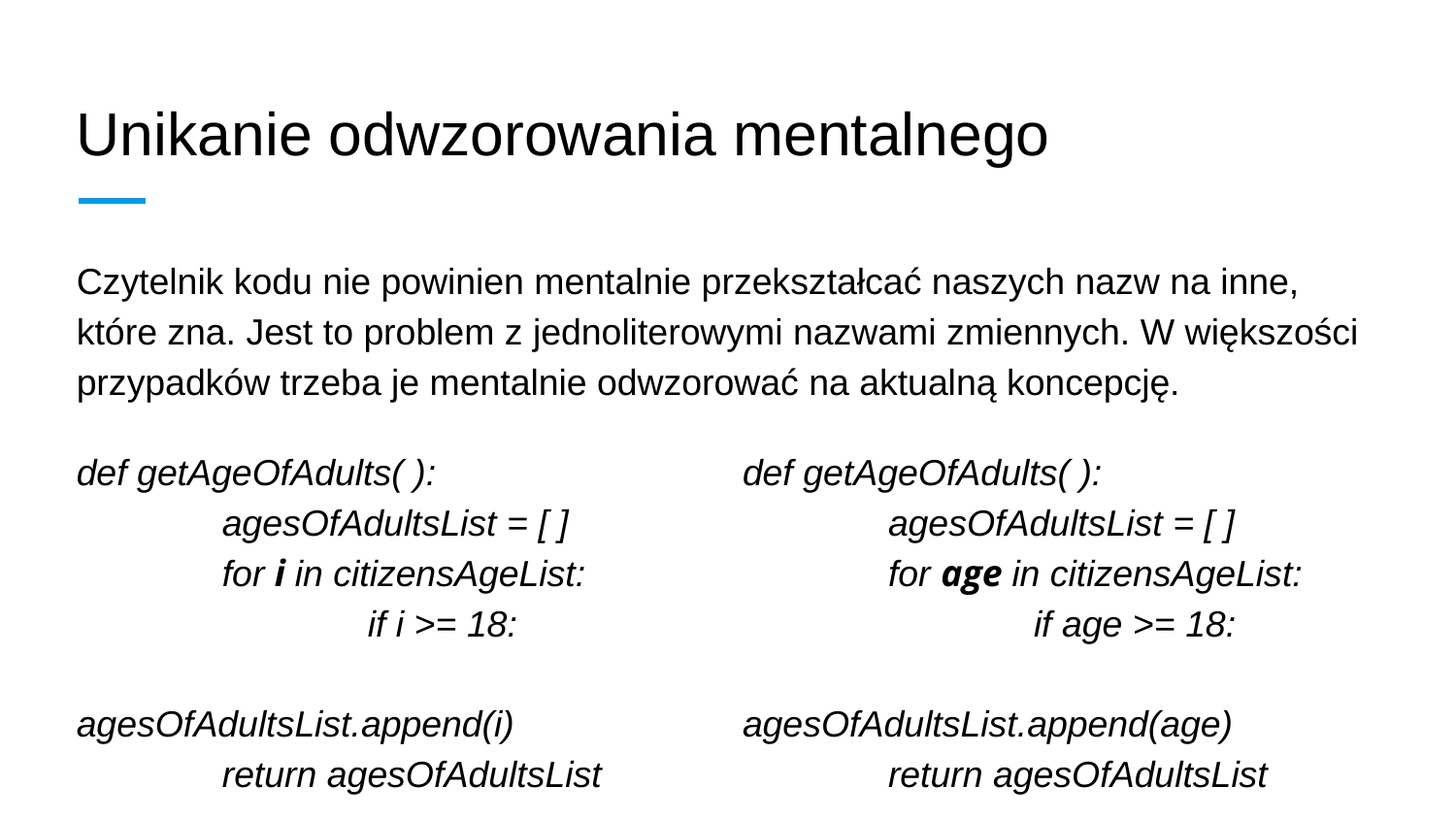

# Unikanie odwzorowania mentalnego
Czytelnik kodu nie powinien mentalnie przekształcać naszych nazw na inne, które zna. Jest to problem z jednoliterowymi nazwami zmiennych. W większości przypadków trzeba je mentalnie odwzorować na aktualną koncepcję.
def getAgeOfAdults( ):
	agesOfAdultsList = [ ]
	for i in citizensAgeList:
		if i >= 18:
			agesOfAdultsList.append(i)
	return agesOfAdultsList

def getAgeOfAdults( ):
	agesOfAdultsList = [ ]
	for age in citizensAgeList:
		if age >= 18:
			agesOfAdultsList.append(age)
	return agesOfAdultsList